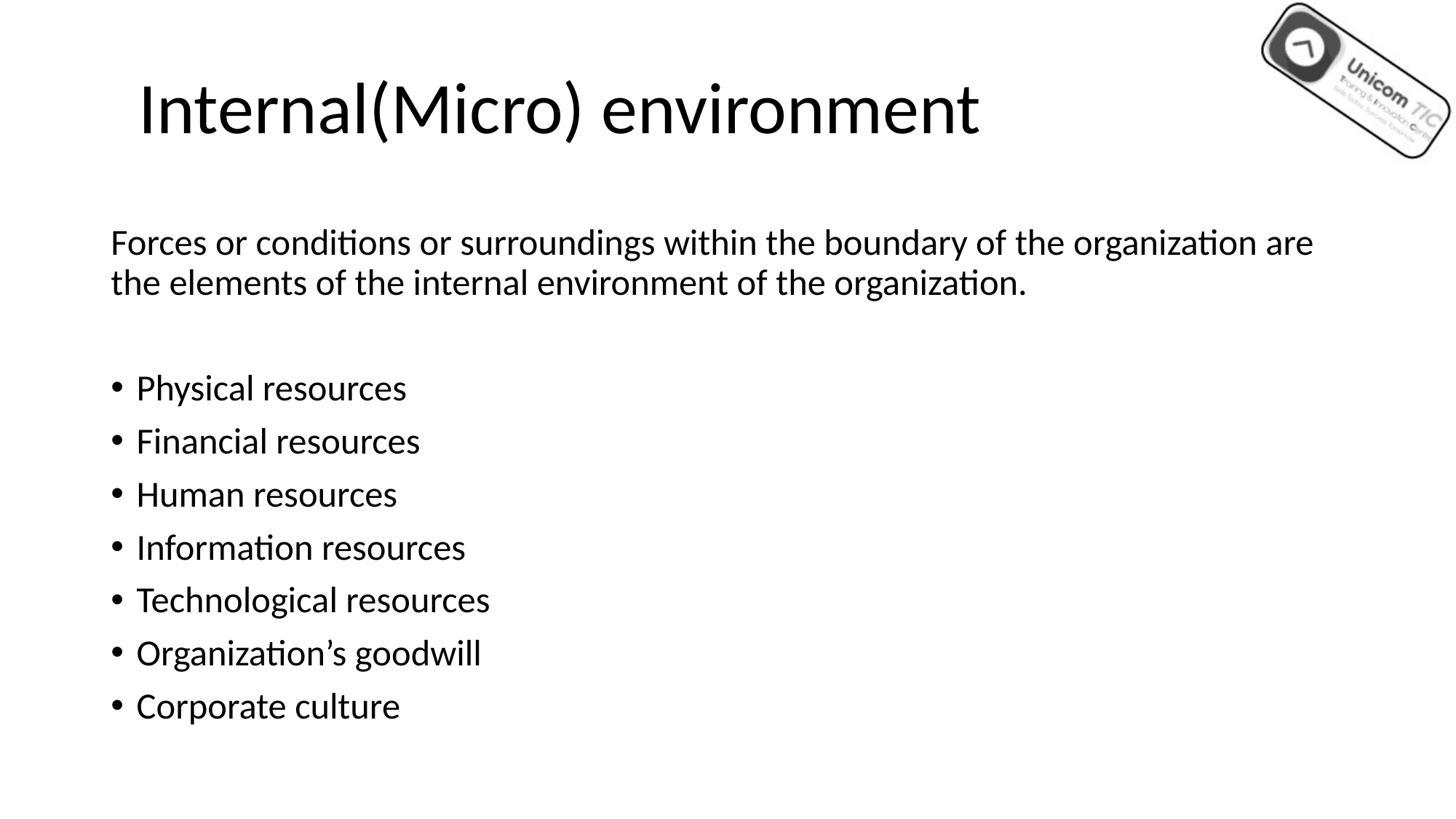

# Internal(Micro) environment
Forces or conditions or surroundings within the boundary of the organization are the elements of the internal environment of the organization.

Physical resources
Financial resources
Human resources
Information resources
Technological resources
Organization’s goodwill
Corporate culture